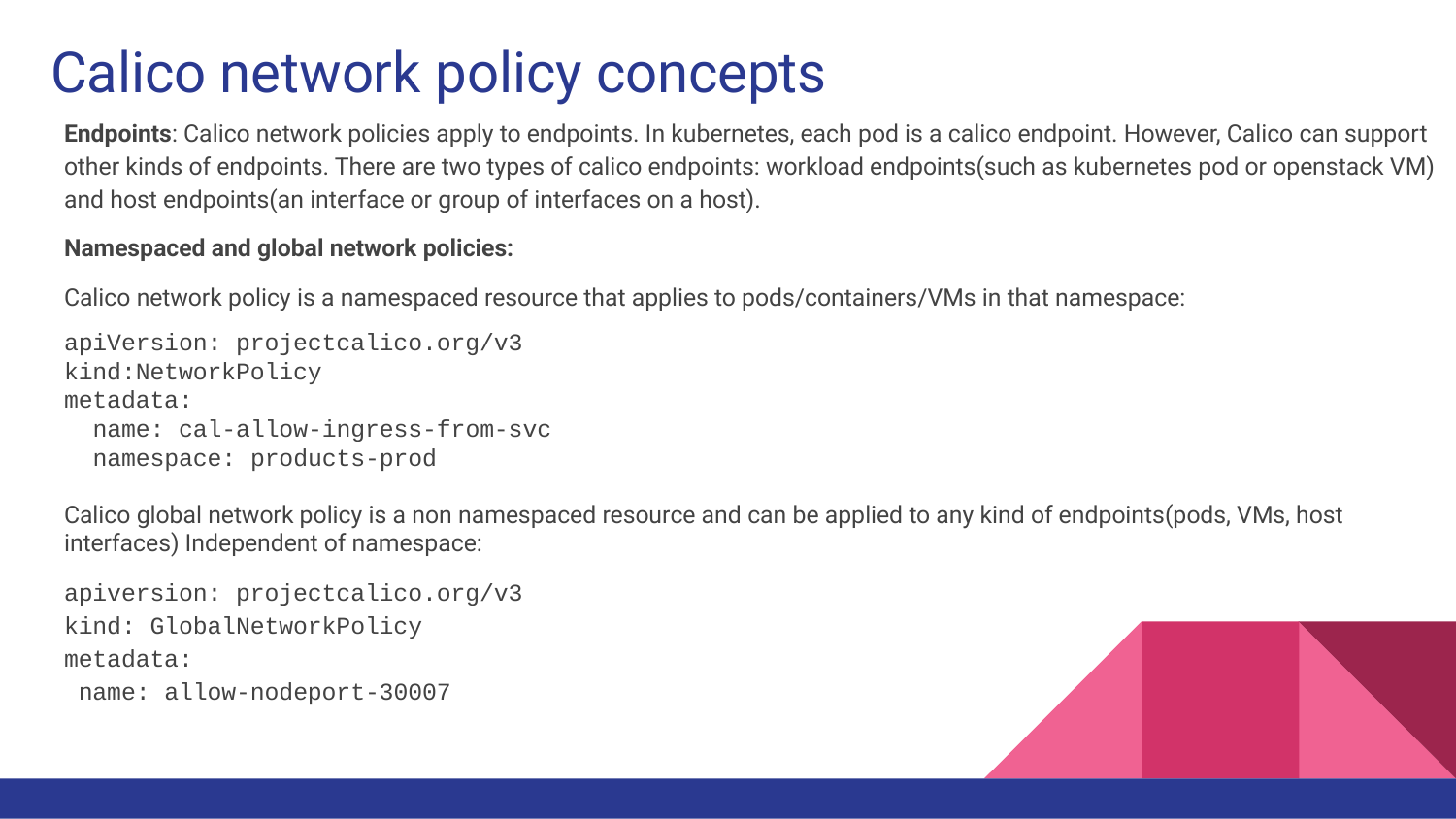

# Calico network policy concepts
Endpoints: Calico network policies apply to endpoints. In kubernetes, each pod is a calico endpoint. However, Calico can support other kinds of endpoints. There are two types of calico endpoints: workload endpoints(such as kubernetes pod or openstack VM) and host endpoints(an interface or group of interfaces on a host).
Namespaced and global network policies:
Calico network policy is a namespaced resource that applies to pods/containers/VMs in that namespace:
apiVersion: projectcalico.org/v3
kind:NetworkPolicy
metadata:
  name: cal-allow-ingress-from-svc
  namespace: products-prod

Calico global network policy is a non namespaced resource and can be applied to any kind of endpoints(pods, VMs, host interfaces) Independent of namespace:
apiversion: projectcalico.org/v3
kind: GlobalNetworkPolicy
metadata:
 name: allow-nodeport-30007